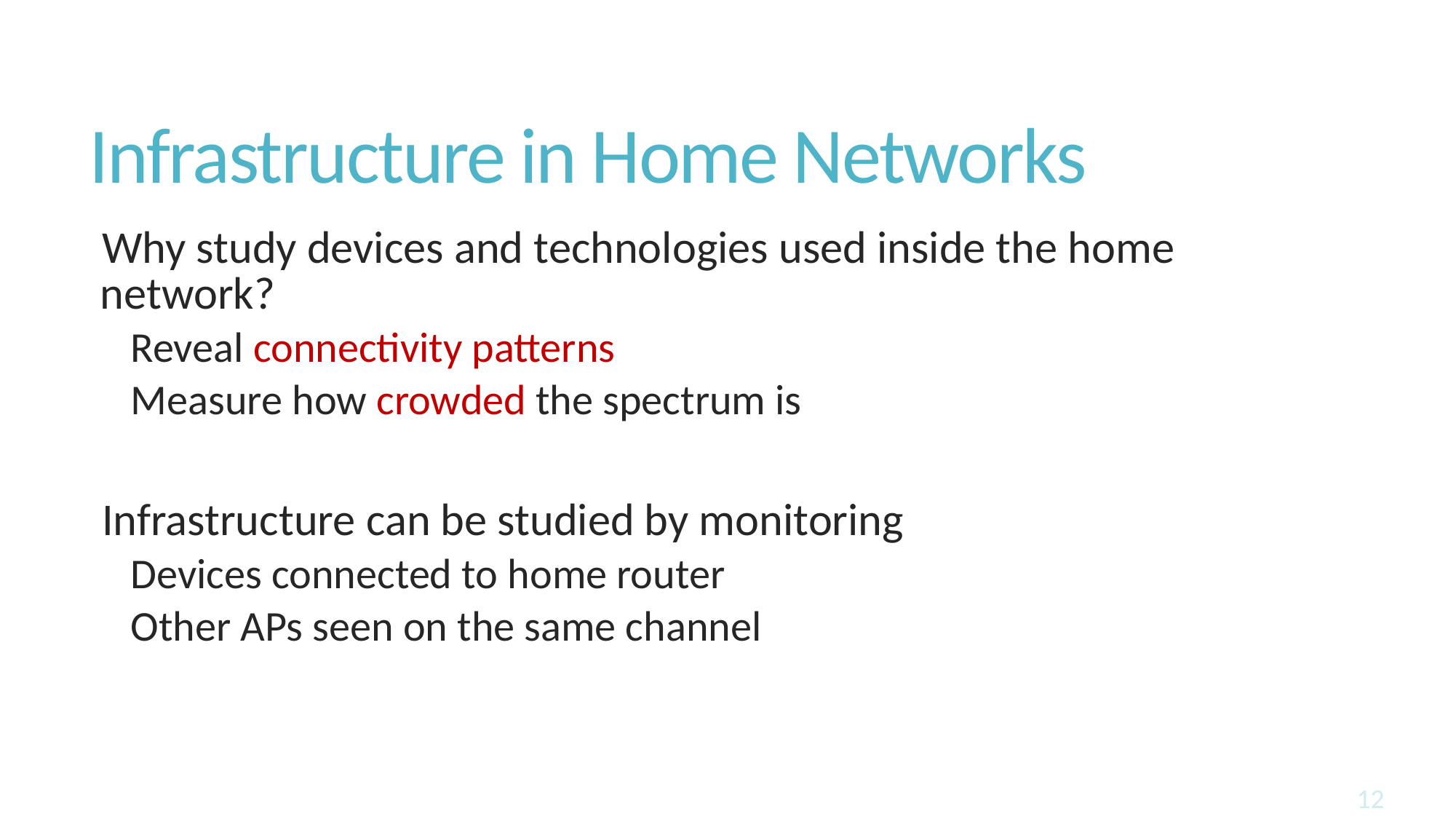

# Infrastructure in Home Networks
Why study devices and technologies used inside the home network?
Reveal connectivity patterns
Measure how crowded the spectrum is

Infrastructure can be studied by monitoring
Devices connected to home router
Other APs seen on the same channel
12